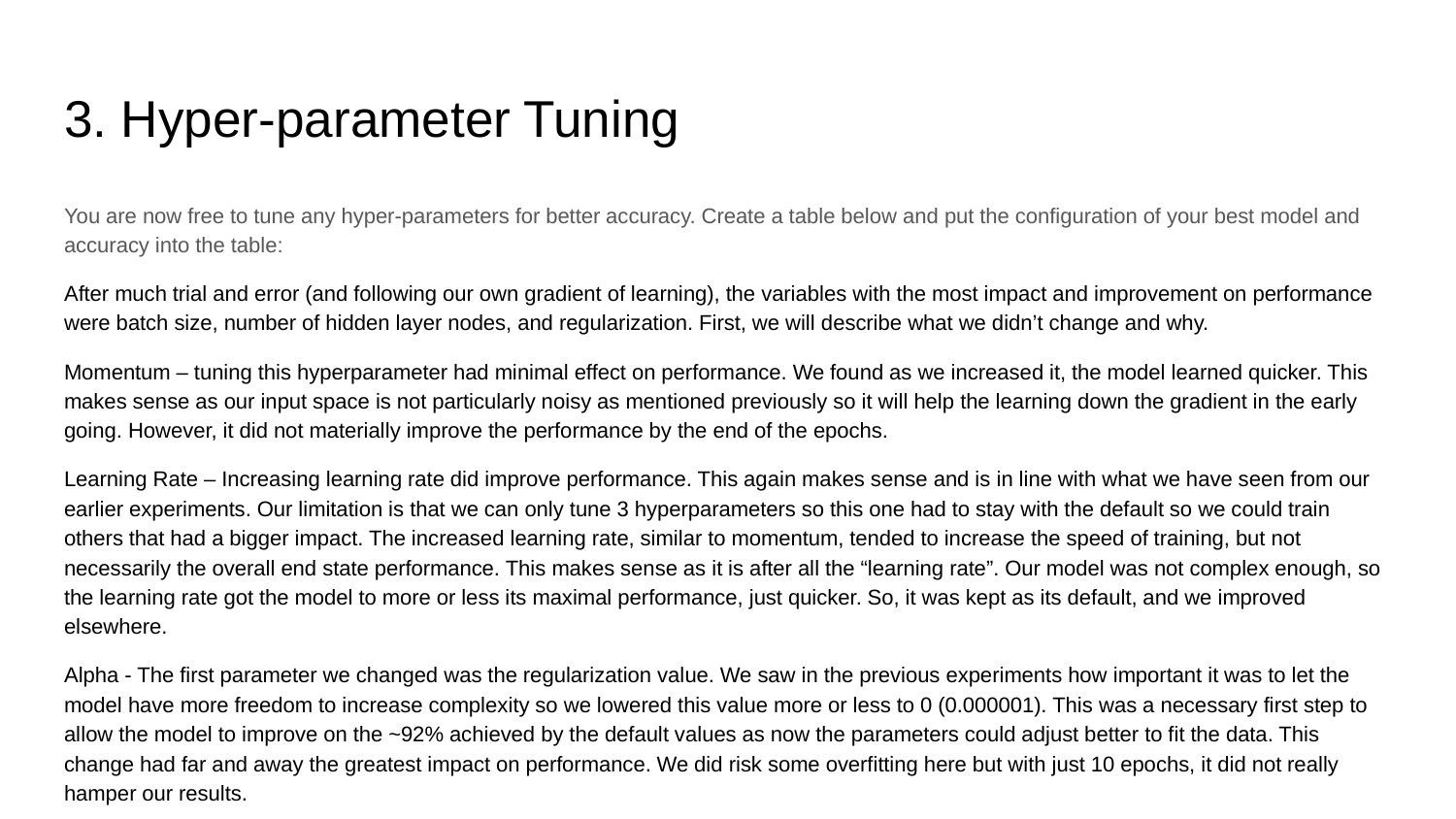

# 3. Hyper-parameter Tuning
You are now free to tune any hyper-parameters for better accuracy. Create a table below and put the configuration of your best model and accuracy into the table:
After much trial and error (and following our own gradient of learning), the variables with the most impact and improvement on performance were batch size, number of hidden layer nodes, and regularization. First, we will describe what we didn’t change and why.
Momentum – tuning this hyperparameter had minimal effect on performance. We found as we increased it, the model learned quicker. This makes sense as our input space is not particularly noisy as mentioned previously so it will help the learning down the gradient in the early going. However, it did not materially improve the performance by the end of the epochs.
Learning Rate – Increasing learning rate did improve performance. This again makes sense and is in line with what we have seen from our earlier experiments. Our limitation is that we can only tune 3 hyperparameters so this one had to stay with the default so we could train others that had a bigger impact. The increased learning rate, similar to momentum, tended to increase the speed of training, but not necessarily the overall end state performance. This makes sense as it is after all the “learning rate”. Our model was not complex enough, so the learning rate got the model to more or less its maximal performance, just quicker. So, it was kept as its default, and we improved elsewhere.
Alpha - The first parameter we changed was the regularization value. We saw in the previous experiments how important it was to let the model have more freedom to increase complexity so we lowered this value more or less to 0 (0.000001). This was a necessary first step to allow the model to improve on the ~92% achieved by the default values as now the parameters could adjust better to fit the data. This change had far and away the greatest impact on performance. We did risk some overfitting here but with just 10 epochs, it did not really hamper our results.